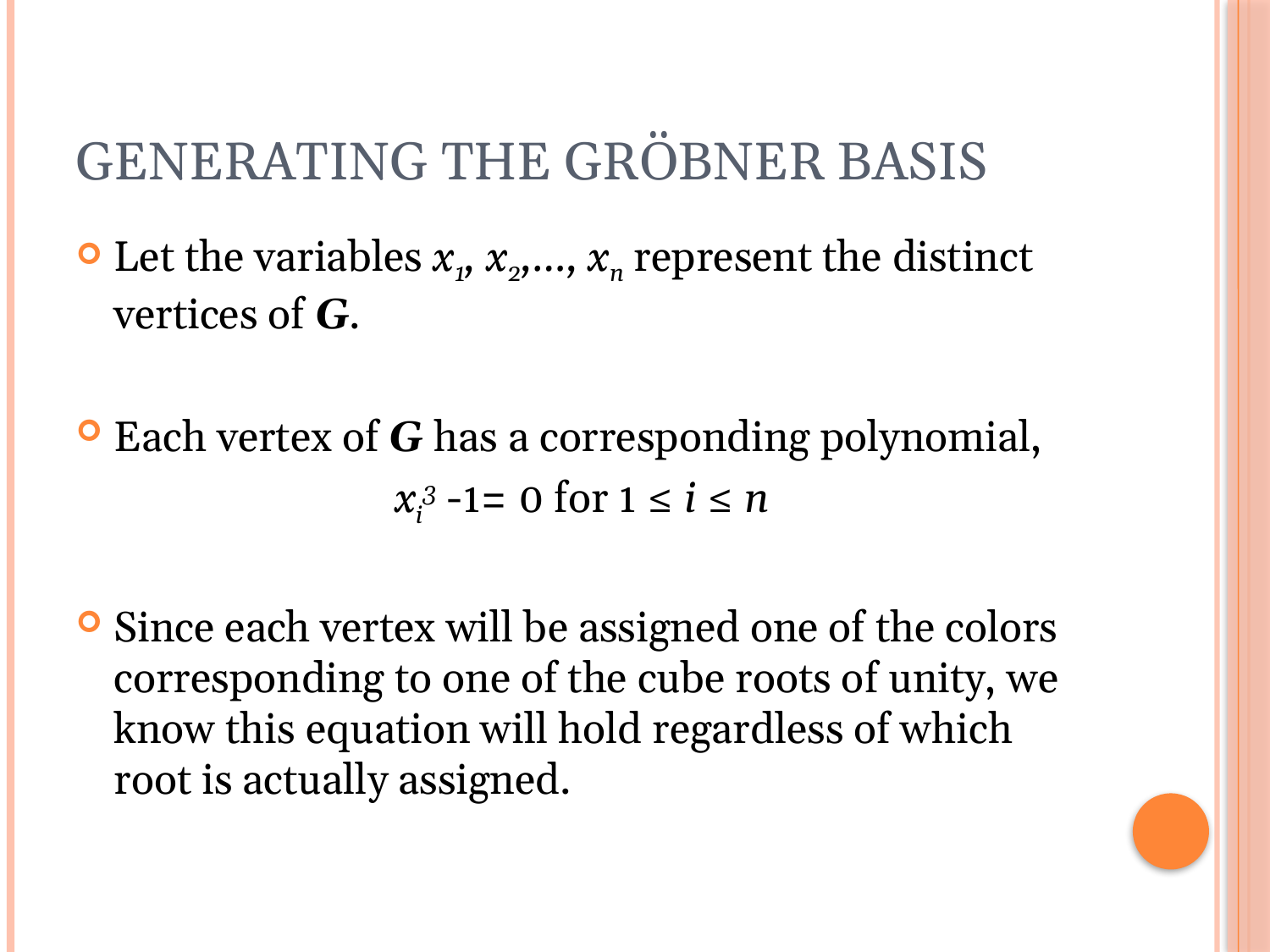

# Generating the Gröbner Basis
Let the variables x1, x2,…, xn represent the distinct vertices of G.

Each vertex of G has a corresponding polynomial,
xi3 -1= 0 for 1 ≤ i ≤ n

Since each vertex will be assigned one of the colors corresponding to one of the cube roots of unity, we know this equation will hold regardless of which root is actually assigned.